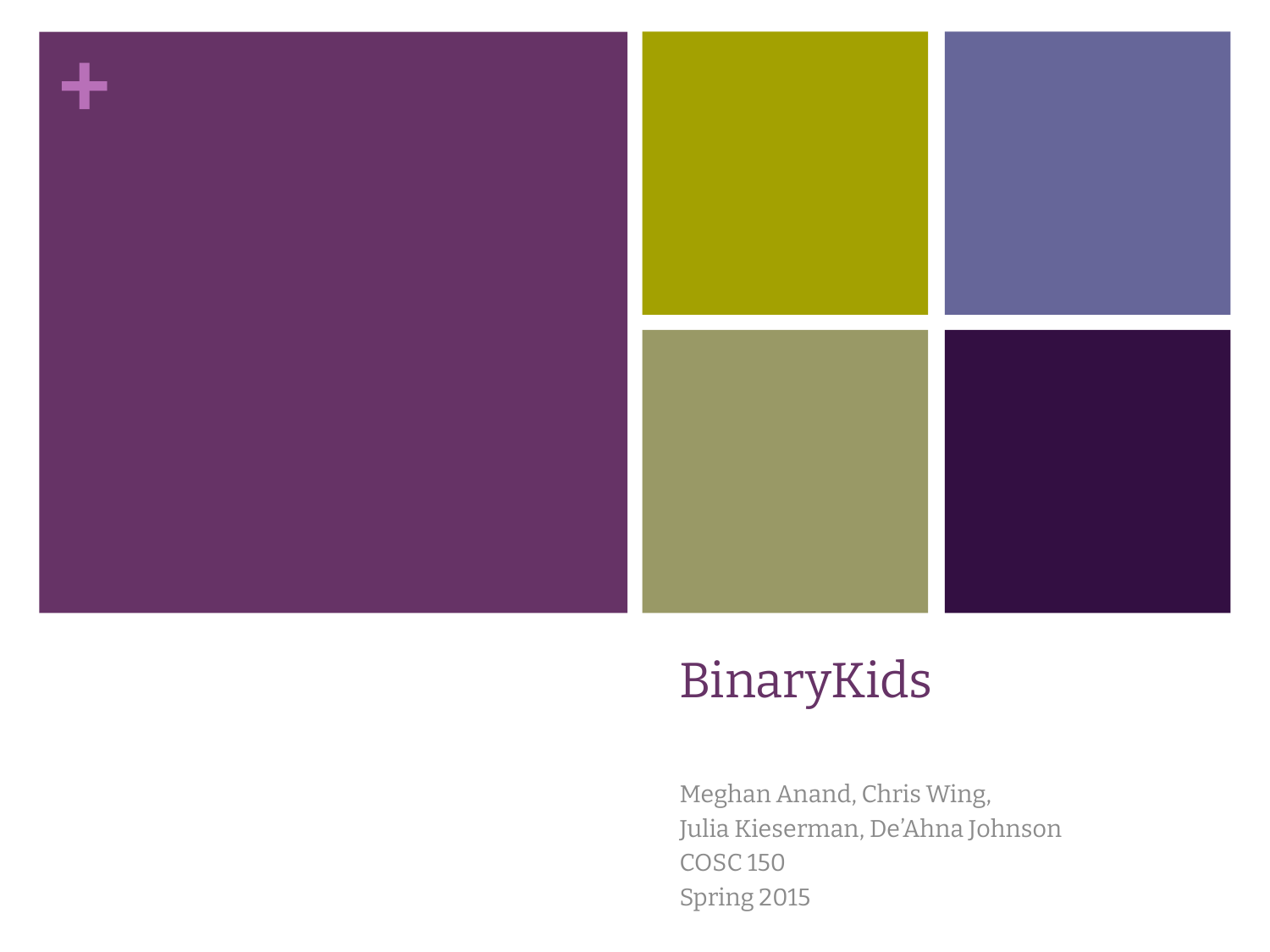

# BinaryKids
Meghan Anand, Chris Wing,
Julia Kieserman, De’Ahna Johnson
COSC 150
Spring 2015